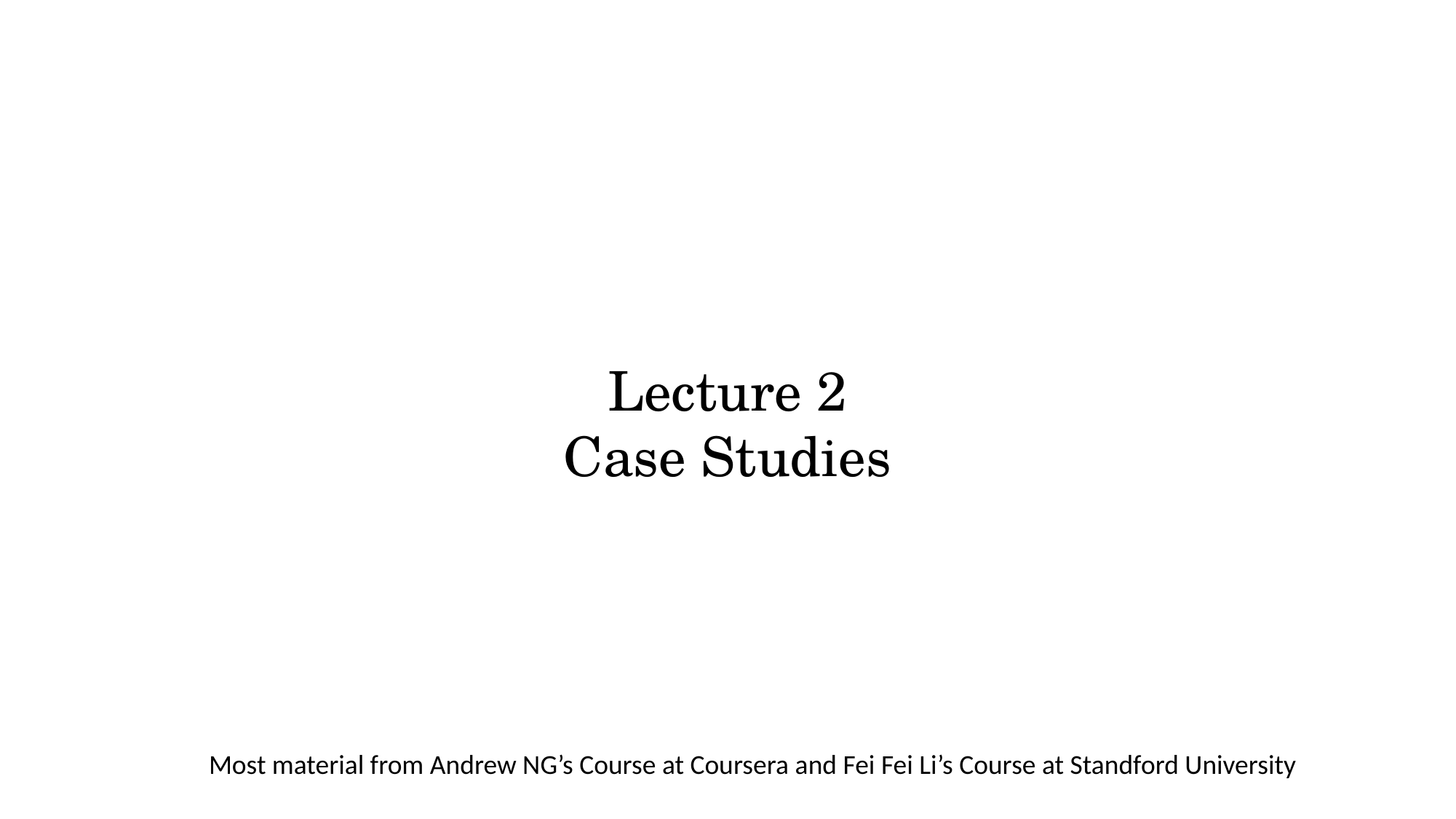

Lecture 2
Case Studies
Most material from Andrew NG’s Course at Coursera and Fei Fei Li’s Course at Standford University